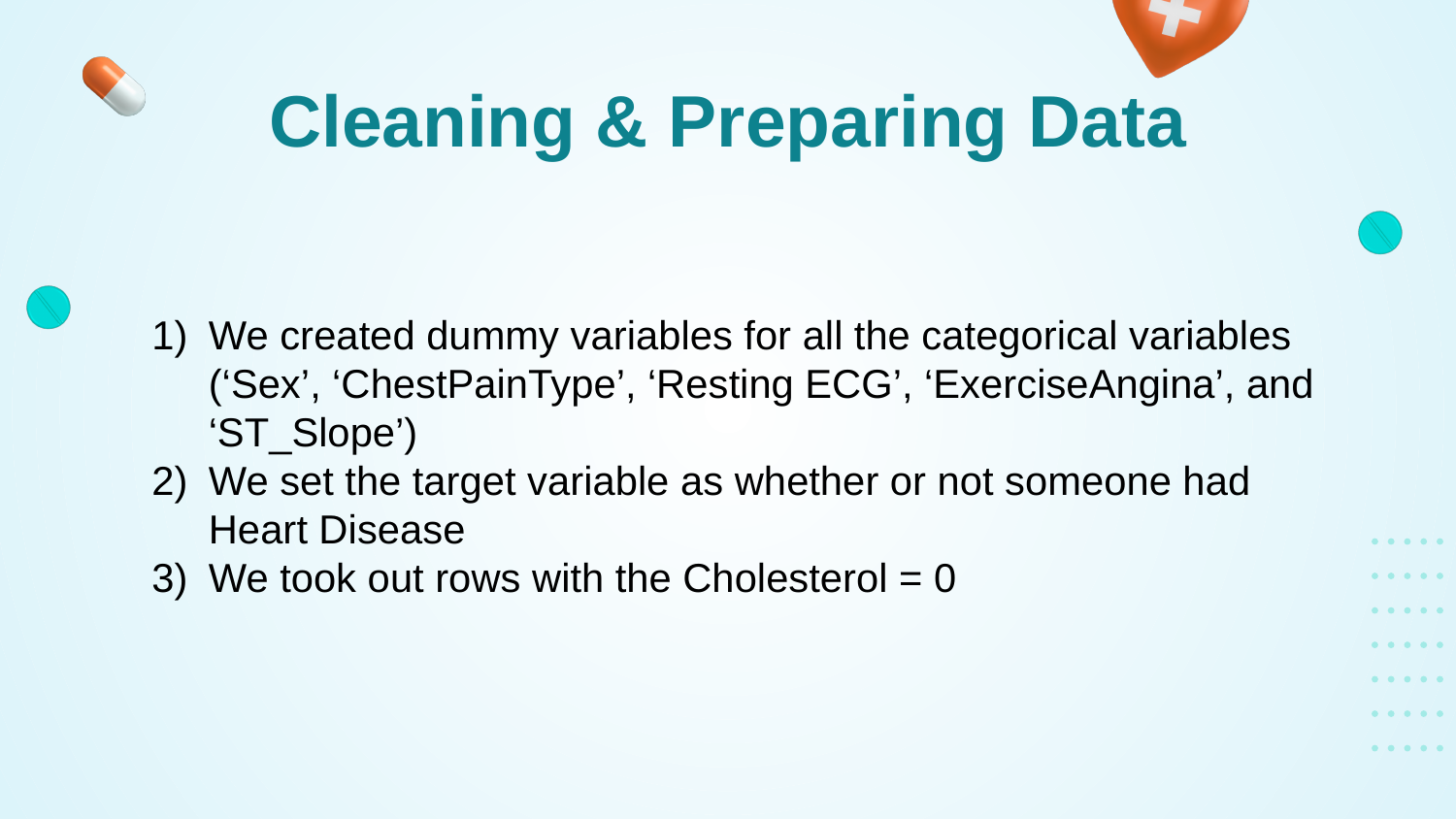

# Cleaning & Preparing Data
We created dummy variables for all the categorical variables (‘Sex’, ‘ChestPainType’, ‘Resting ECG’, ‘ExerciseAngina’, and ‘ST_Slope’)
We set the target variable as whether or not someone had Heart Disease
We took out rows with the Cholesterol = 0